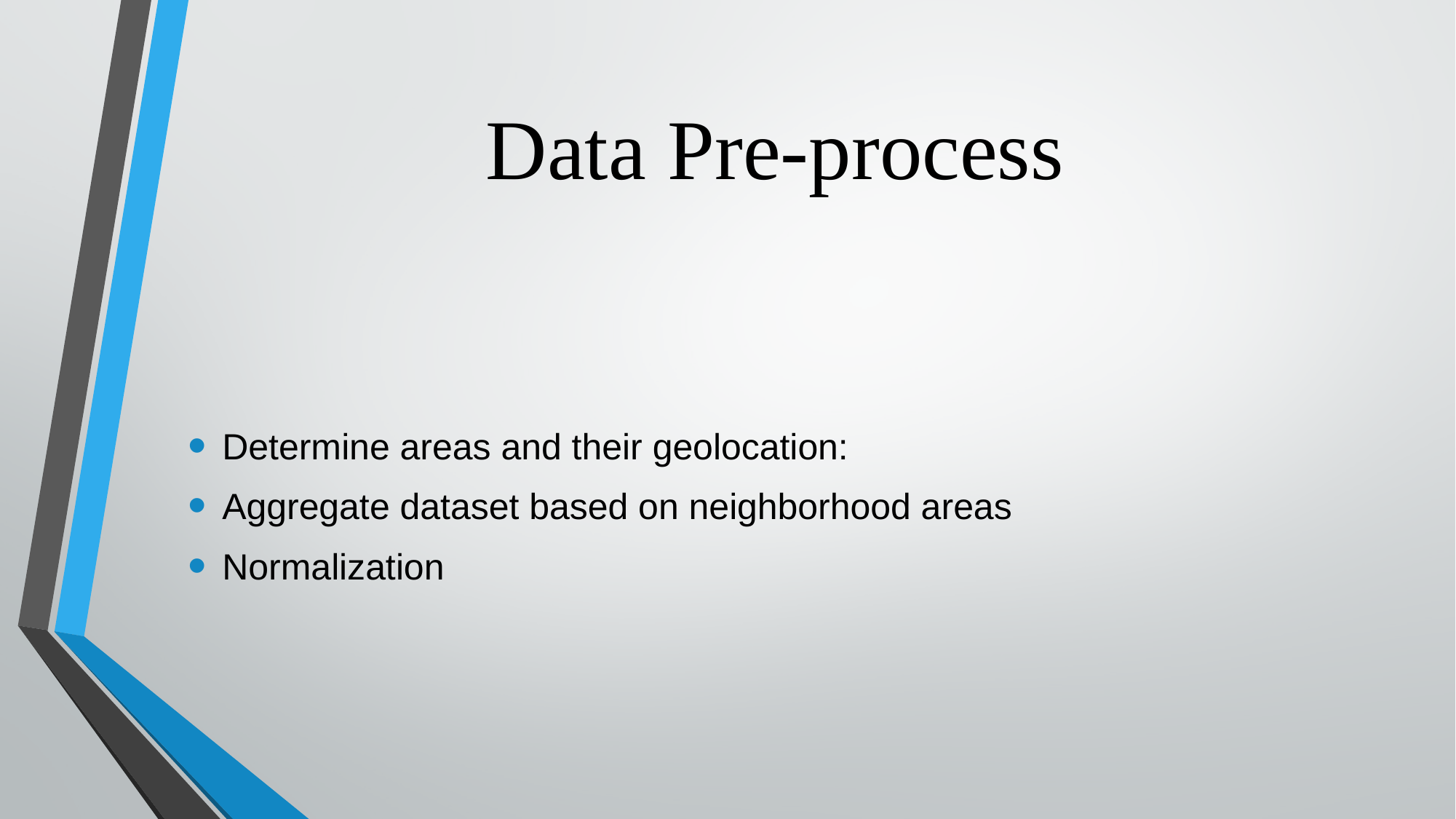

# Data Pre-process
Determine areas and their geolocation:
Aggregate dataset based on neighborhood areas
Normalization